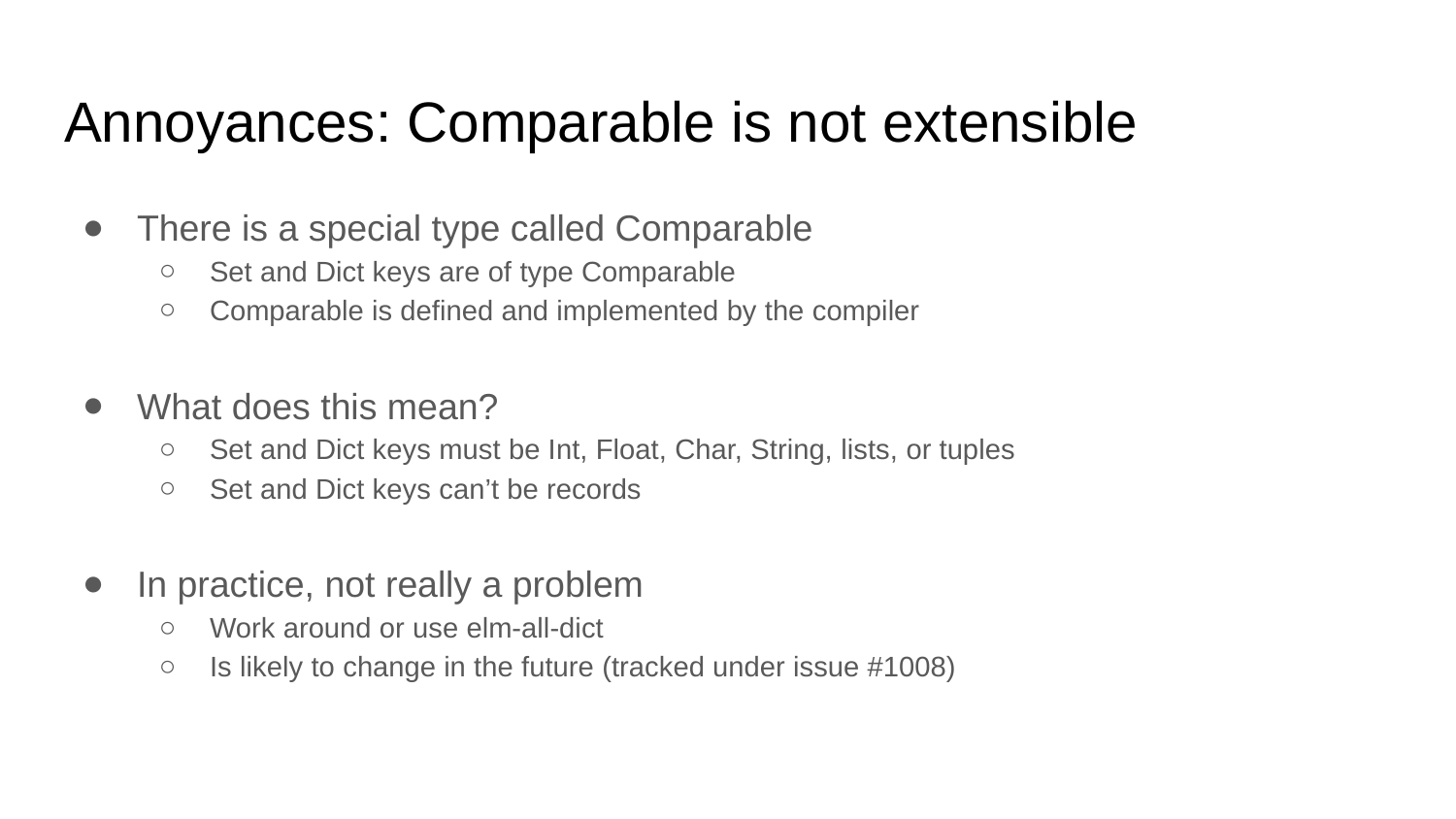

# Annoyances: Comparable is not extensible
There is a special type called Comparable
Set and Dict keys are of type Comparable
Comparable is defined and implemented by the compiler

What does this mean?
Set and Dict keys must be Int, Float, Char, String, lists, or tuples
Set and Dict keys can’t be records

In practice, not really a problem
Work around or use elm-all-dict
Is likely to change in the future (tracked under issue #1008)